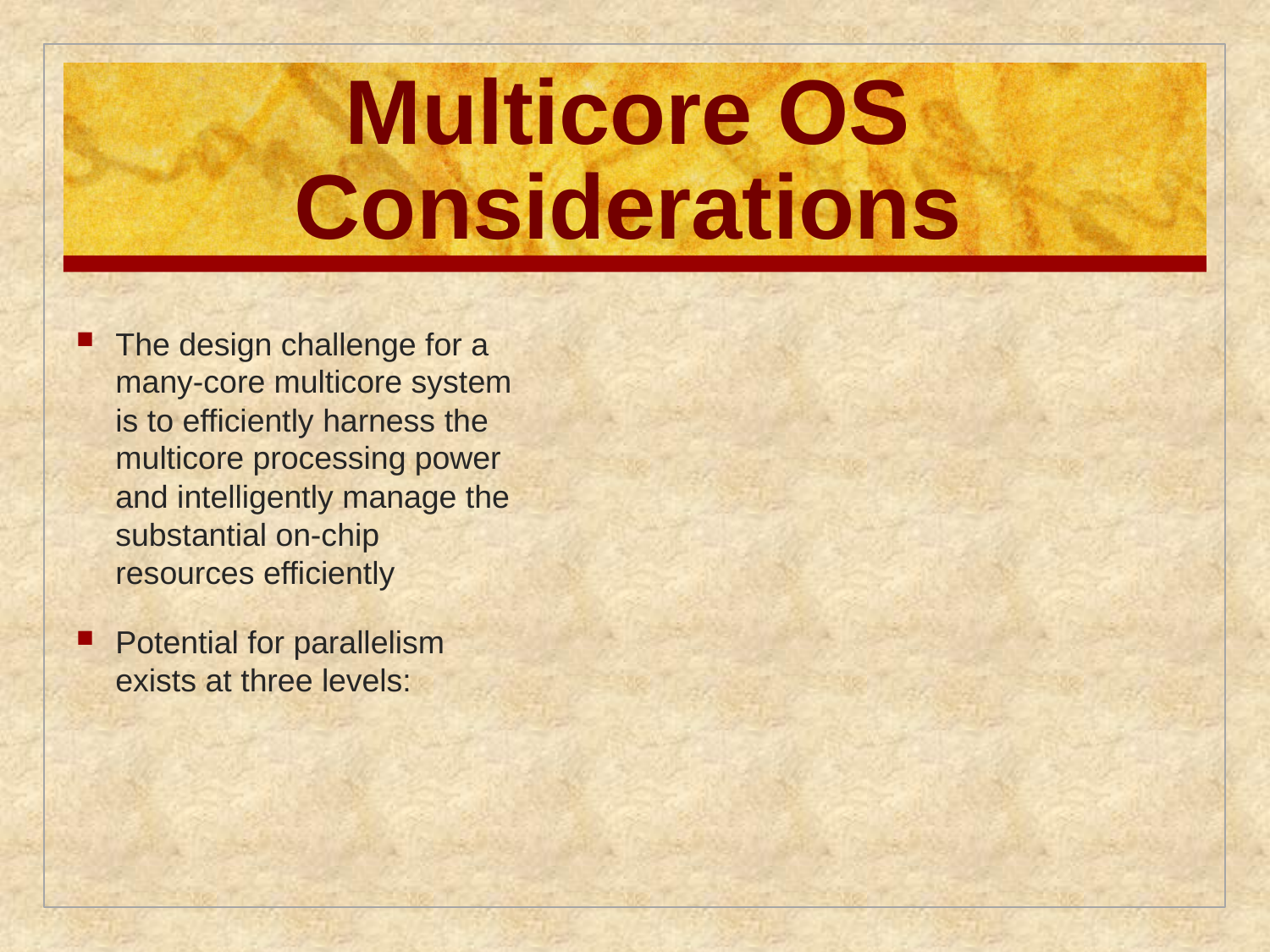

# Multicore OS Considerations
The design challenge for a many-core multicore system is to efficiently harness the multicore processing power and intelligently manage the substantial on-chip resources efficiently
Potential for parallelism exists at three levels: